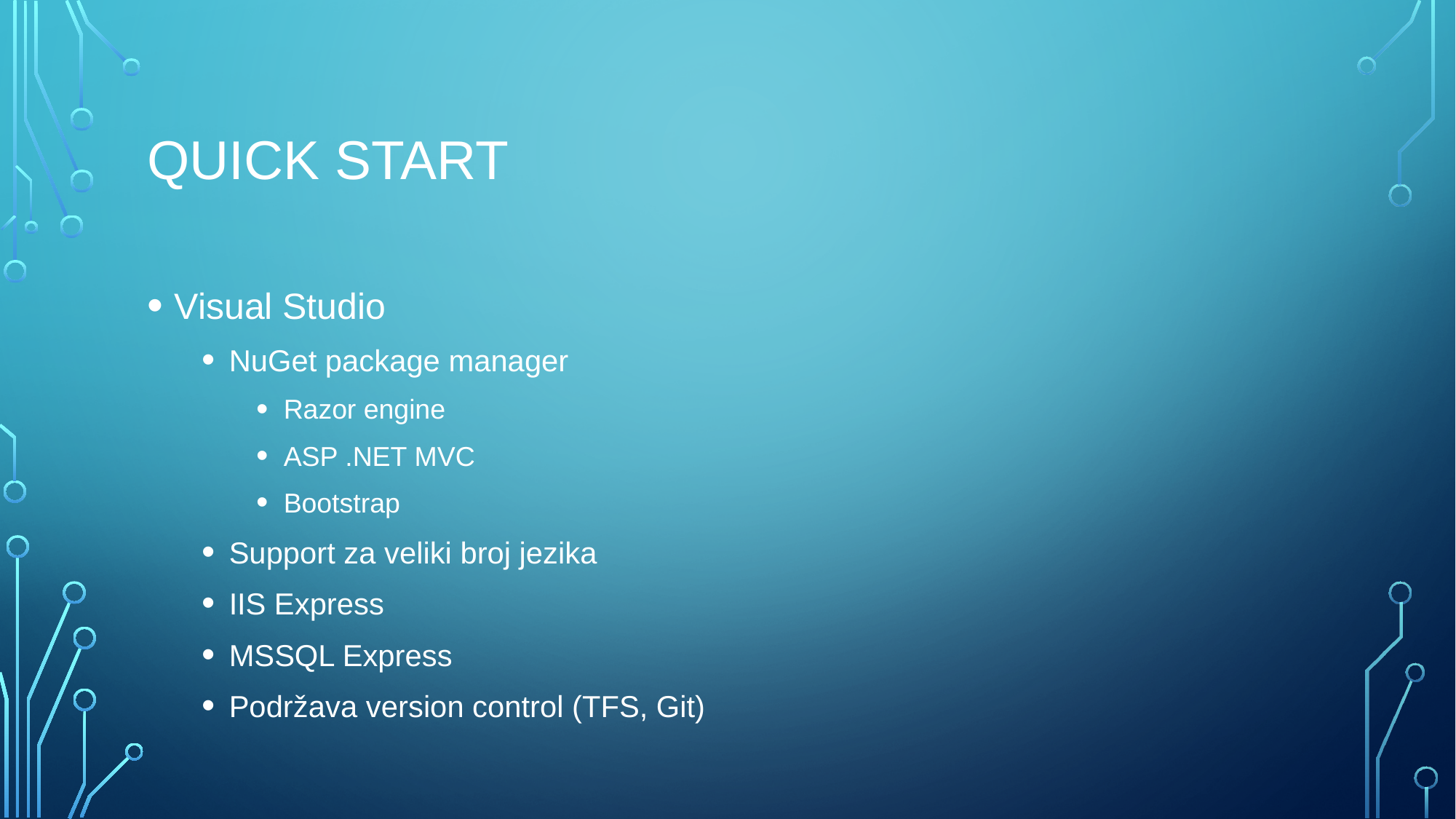

# Quick start
Visual Studio
NuGet package manager
Razor engine
ASP .NET MVC
Bootstrap
Support za veliki broj jezika
IIS Express
MSSQL Express
Podržava version control (TFS, Git)